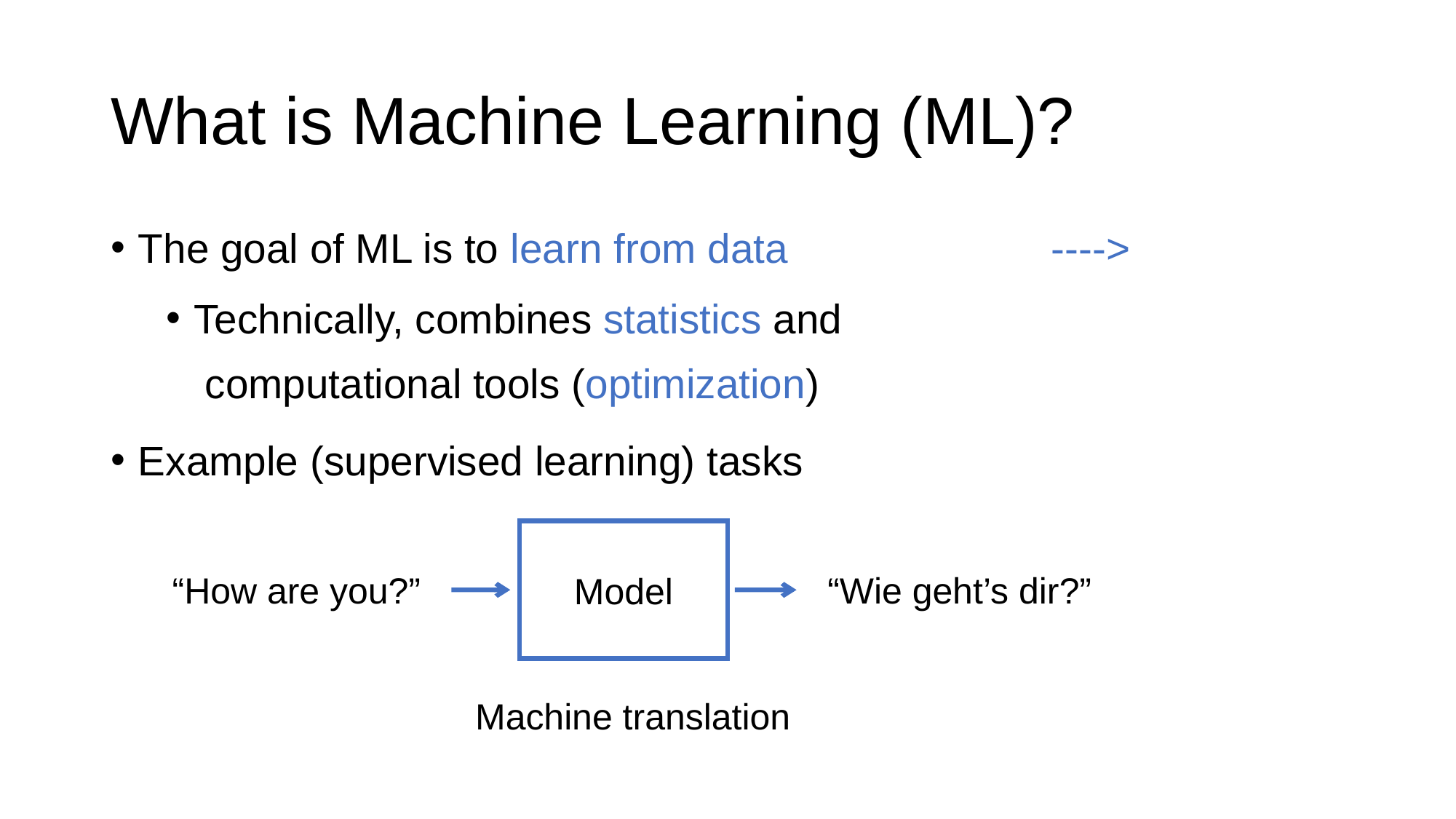

# What is Machine Learning (ML)?
The goal of ML is to learn from data                       ---->
Technically, combines statistics and
 computational tools (optimization)
Example (supervised learning) tasks

Model
“How are you?”
“Wie geht’s dir?”

Machine translation